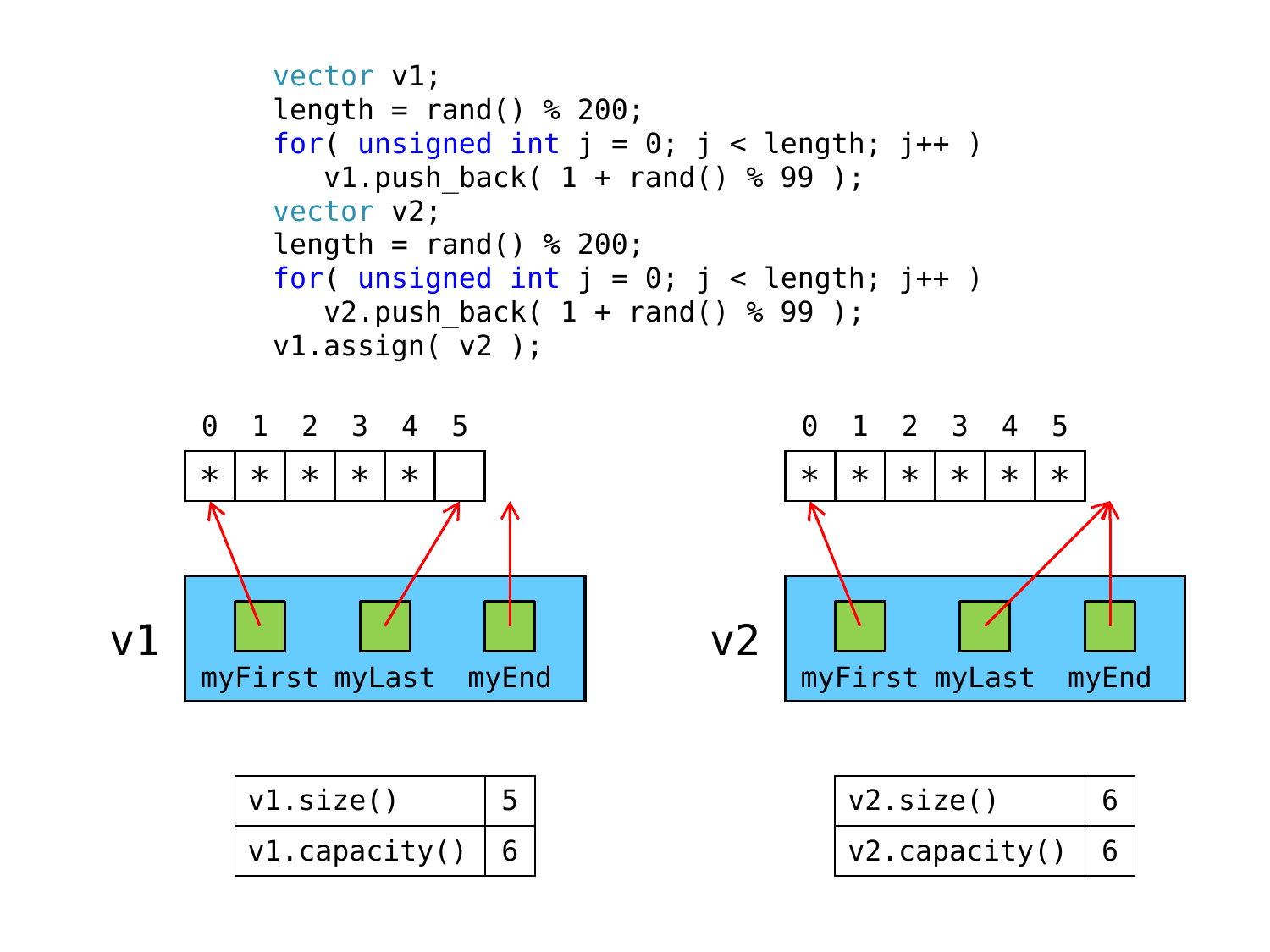

vector v1;
length = rand() % 200;
for( unsigned int j = 0; j < length; j++ )
   v1.push_back( 1 + rand() % 99 );
vector v2;
length = rand() % 200;
for( unsigned int j = 0; j < length; j++ )
   v2.push_back( 1 + rand() % 99 );
v1.assign( v2 );
| 0 | 1 | 2 | 3 | 4 | 5 |
| --- | --- | --- | --- | --- | --- |
| \* | \* | \* | \* | \* |  |
| 0 | 1 | 2 | 3 | 4 | 5 |
| --- | --- | --- | --- | --- | --- |
| \* | \* | \* | \* | \* | \* |

v1

v2

myFirst
myLast
myEnd
myFirst
myLast
myEnd
| v1.size() | 5 |
| --- | --- |
| v1.capacity() | 6 |
| v2.size() | 6 |
| --- | --- |
| v2.capacity() | 6 |